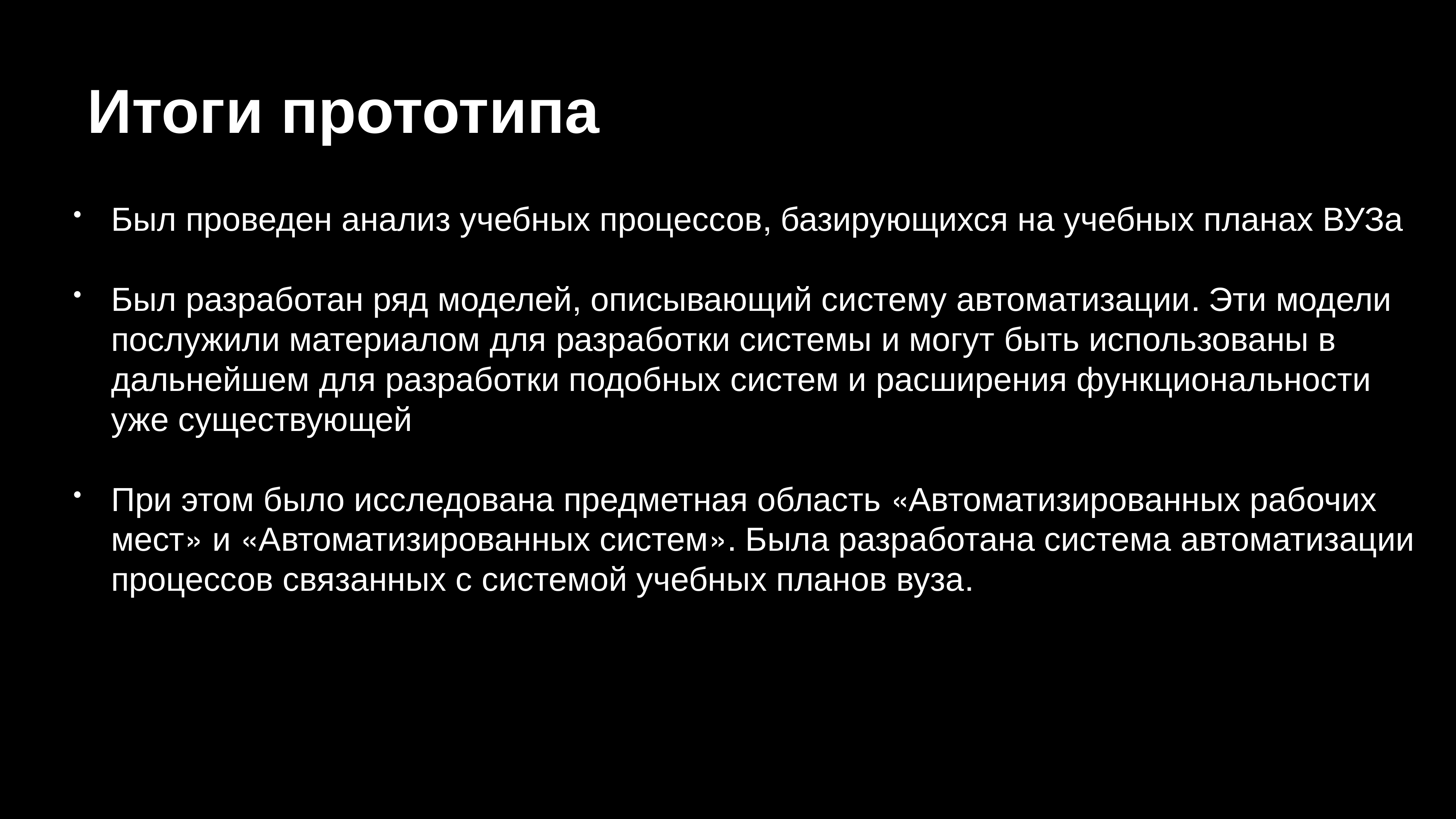

Итоги прототипа
Был проведен анализ учебных процессов, базирующихся на учебных планах ВУЗа

Был разработан ряд моделей, описывающий систему автоматизации. Эти модели послужили материалом для разработки системы и могут быть использованы в дальнейшем для разработки подобных систем и расширения функциональности уже существующей

При этом было исследована предметная область «Автоматизированных рабочих мест» и «Автоматизированных систем». Была разработана система автоматизации процессов связанных с системой учебных планов вуза.